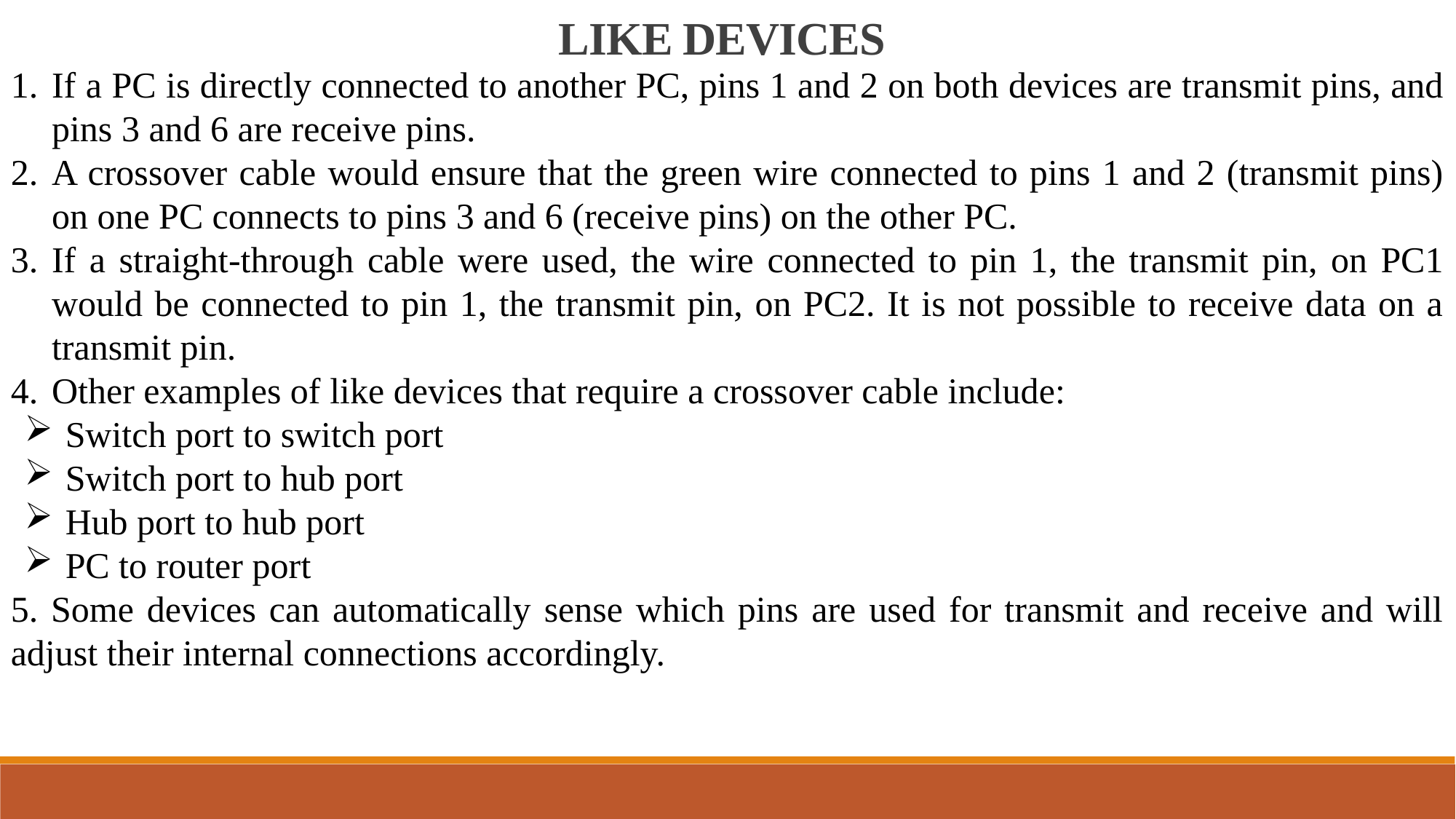

LIKE DEVICES
If a PC is directly connected to another PC, pins 1 and 2 on both devices are transmit pins, and pins 3 and 6 are receive pins.
A crossover cable would ensure that the green wire connected to pins 1 and 2 (transmit pins) on one PC connects to pins 3 and 6 (receive pins) on the other PC.
If a straight-through cable were used, the wire connected to pin 1, the transmit pin, on PC1 would be connected to pin 1, the transmit pin, on PC2. It is not possible to receive data on a transmit pin.
Other examples of like devices that require a crossover cable include:
Switch port to switch port
Switch port to hub port
Hub port to hub port
PC to router port
5. Some devices can automatically sense which pins are used for transmit and receive and will adjust their internal connections accordingly.